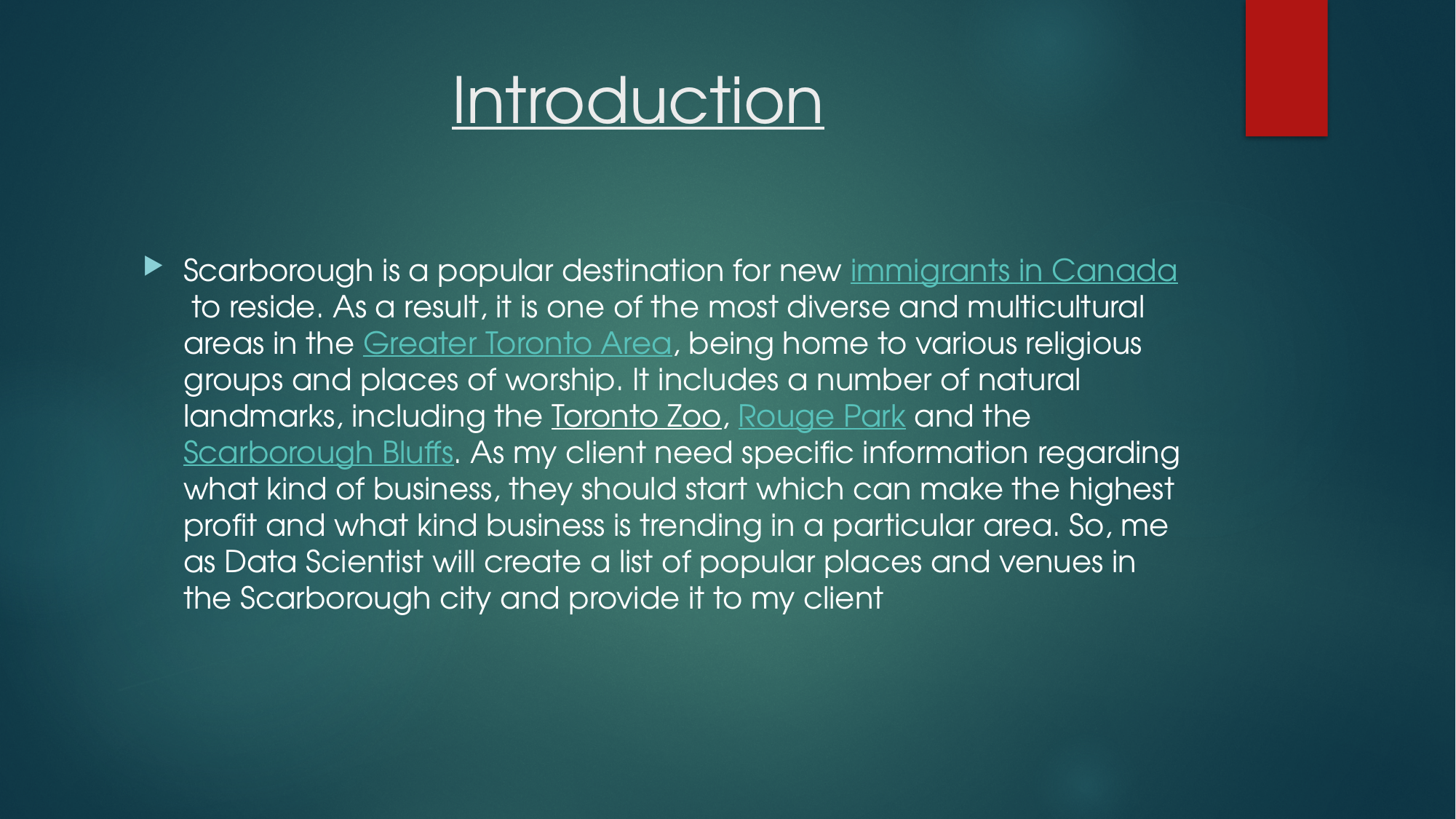

# Introduction
Scarborough is a popular destination for new immigrants in Canada to reside. As a result, it is one of the most diverse and multicultural areas in the Greater Toronto Area, being home to various religious groups and places of worship. It includes a number of natural landmarks, including the Toronto Zoo, Rouge Park and the Scarborough Bluffs. As my client need specific information regarding what kind of business, they should start which can make the highest profit and what kind business is trending in a particular area. So, me as Data Scientist will create a list of popular places and venues in the Scarborough city and provide it to my client